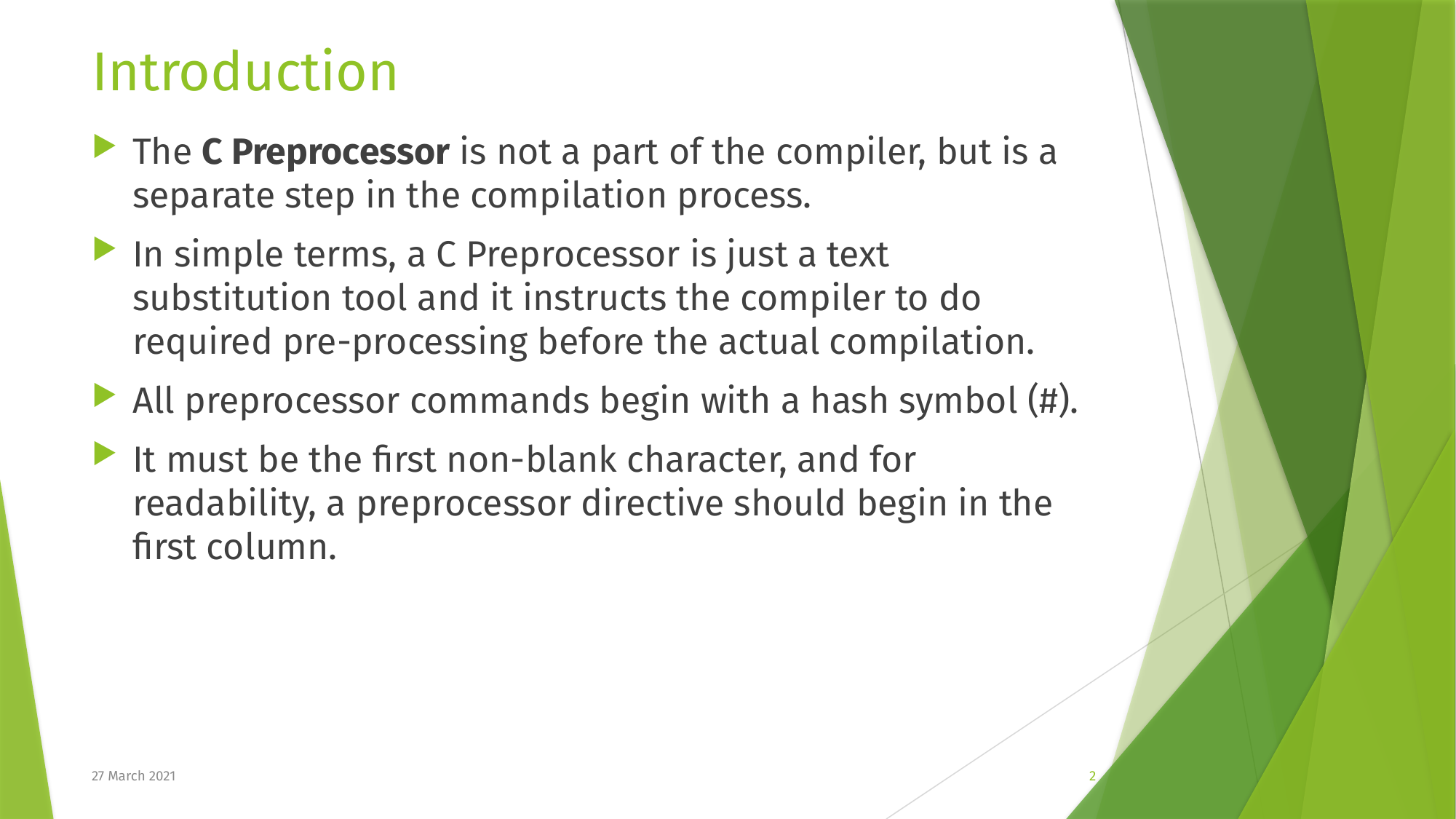

# Introduction
The C Preprocessor is not a part of the compiler, but is a separate step in the compilation process.
In simple terms, a C Preprocessor is just a text substitution tool and it instructs the compiler to do required pre-processing before the actual compilation.
All preprocessor commands begin with a hash symbol (#).
It must be the first non-blank character, and for readability, a preprocessor directive should begin in the first column.
27 March 2021
2